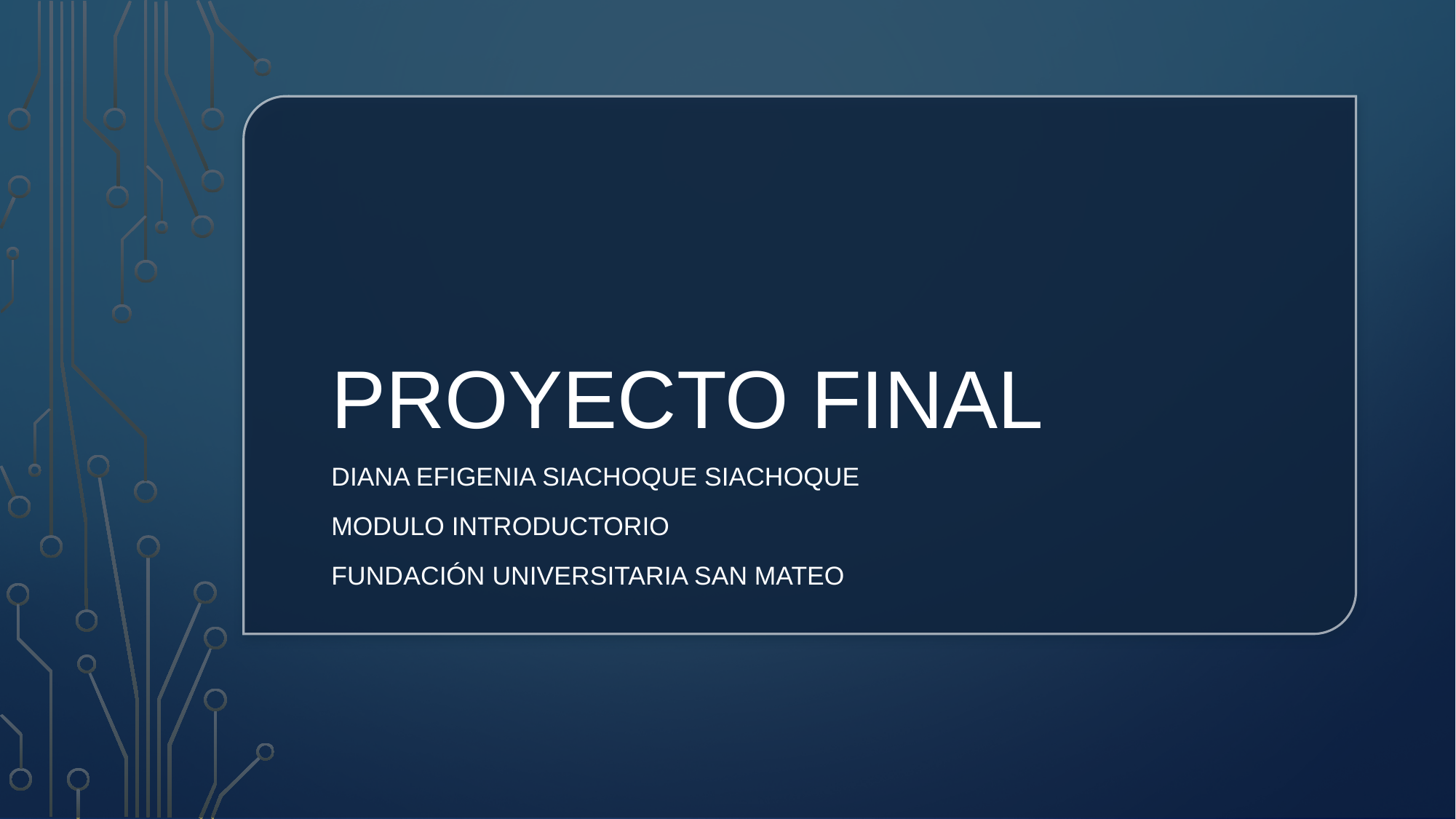

# Proyecto final
Diana efigenia siachoque siachoque
Modulo introductorio
Fundación universitaria san mateo